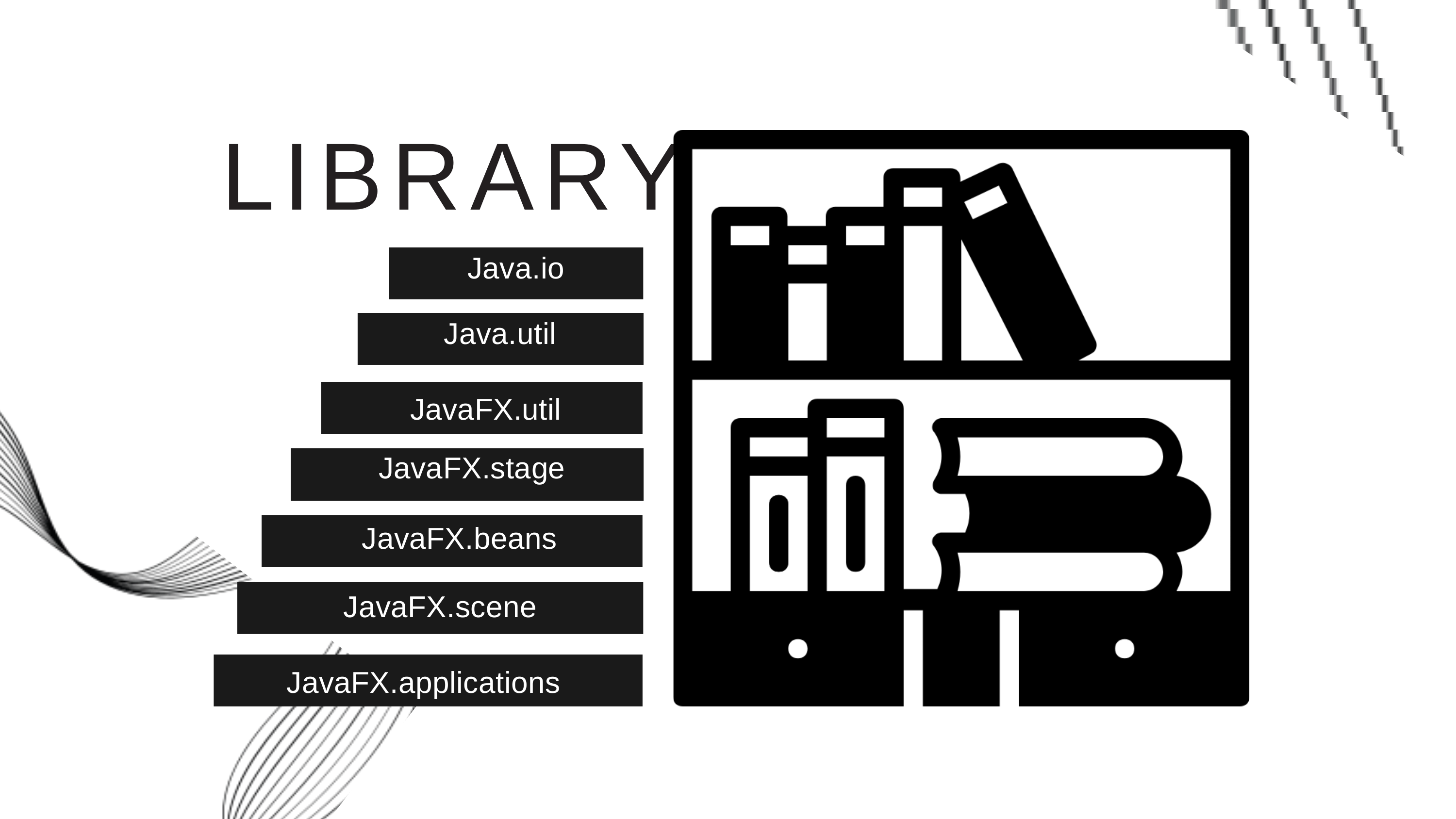

LIBRARY

Java.io

Java.util

JavaFX.util
JavaFX.stage

JavaFX.beans

JavaFX.scene

JavaFX.applications